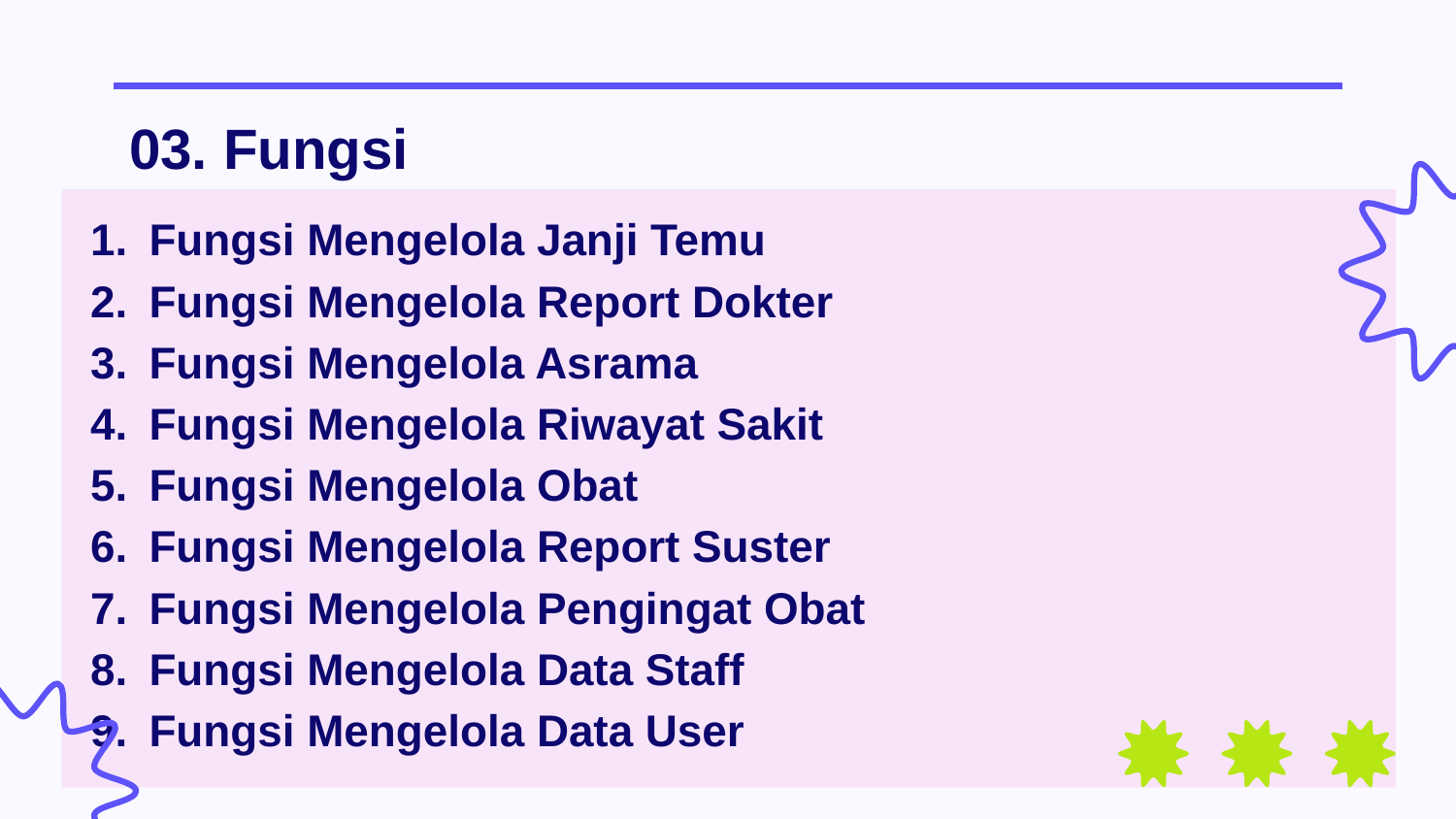

# 03. Fungsi

Fungsi Mengelola Janji Temu
Fungsi Mengelola Report Dokter
Fungsi Mengelola Asrama
Fungsi Mengelola Riwayat Sakit
Fungsi Mengelola Obat
Fungsi Mengelola Report Suster
Fungsi Mengelola Pengingat Obat
Fungsi Mengelola Data Staff
Fungsi Mengelola Data User